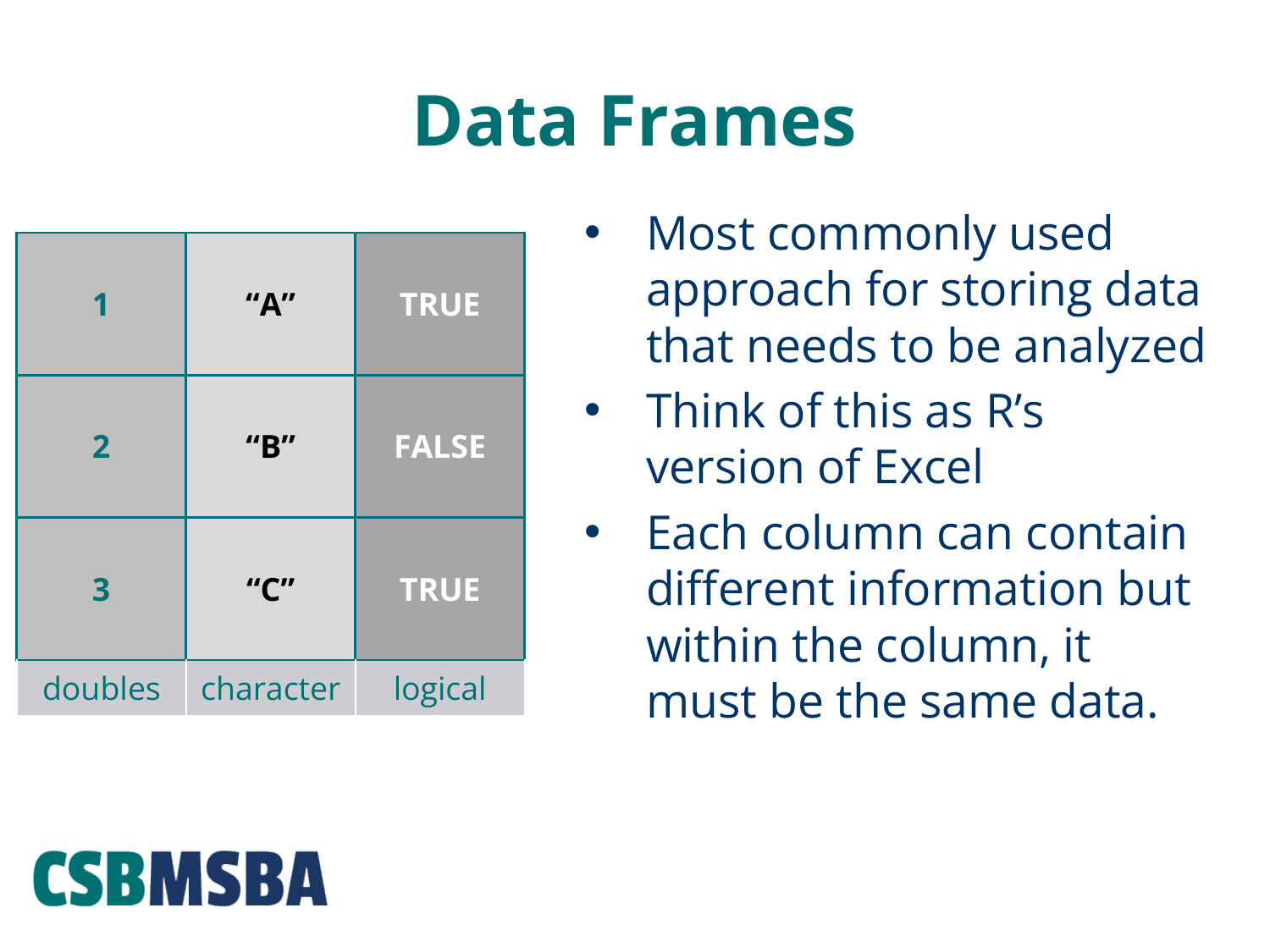

# Data Frames
Most commonly used approach for storing data that needs to be analyzed
Think of this as R’s version of Excel
Each column can contain different information but within the column, it must be the same data.
| 1 | “A” | TRUE |
| --- | --- | --- |
| 2 | “B” | FALSE |
| 3 | “C” | TRUE |
| doubles | character | logical |